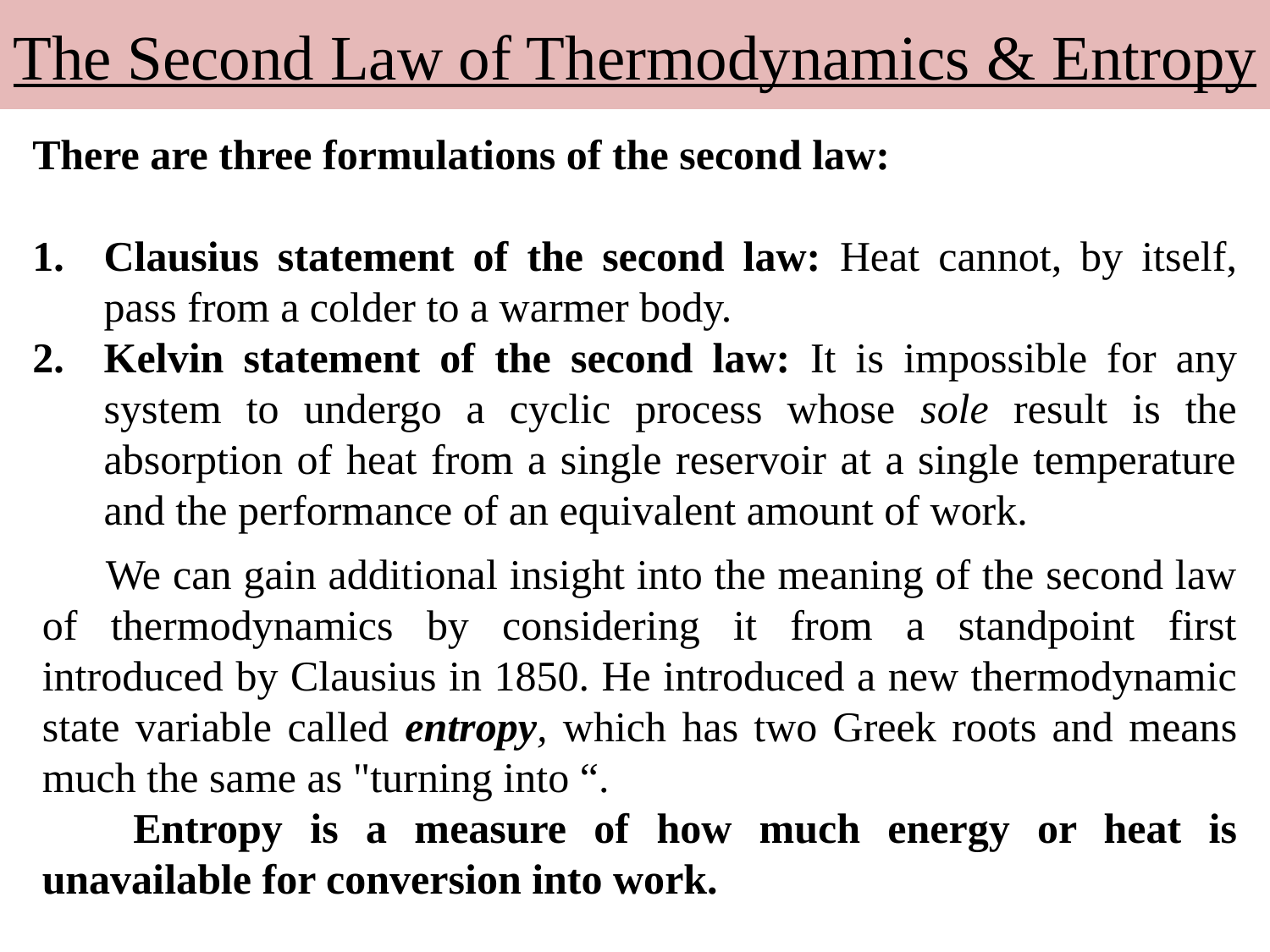

# The Second Law of Thermodynamics & Entropy
There are three formulations of the second law:

Clausius statement of the second law: Heat cannot, by itself, pass from a colder to a warmer body.
Kelvin statement of the second law: It is impossible for any system to undergo a cyclic process whose sole result is the absorption of heat from a single reservoir at a single temperature and the performance of an equivalent amount of work.
We can gain additional insight into the meaning of the second law of thermodynamics by considering it from a standpoint first introduced by Clausius in 1850. He introduced a new thermodynamic state variable called entropy, which has two Greek roots and means much the same as "turning into “.
 Entropy is a measure of how much energy or heat is unavailable for conversion into work.